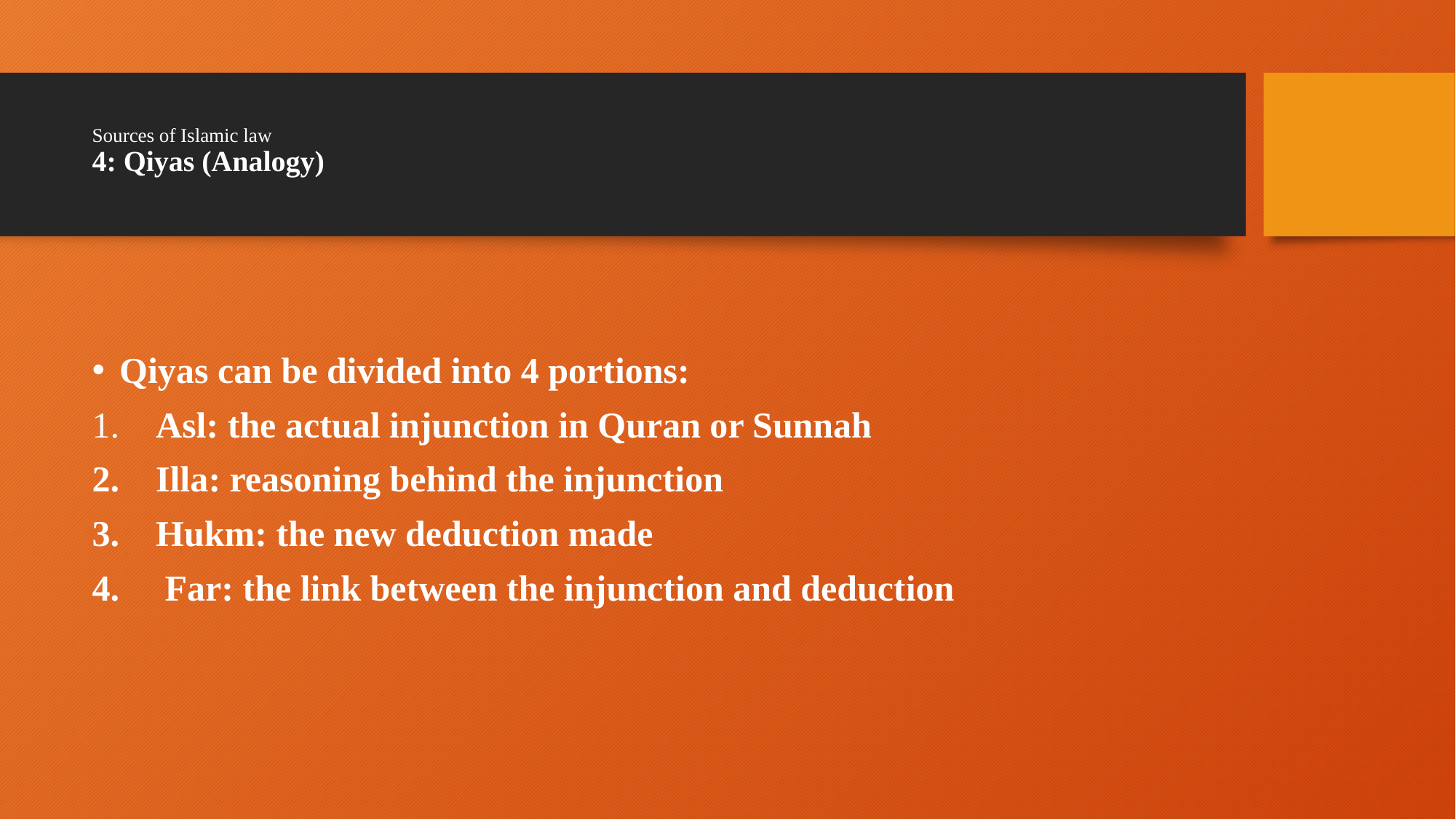

# Sources of Islamic law 4: Qiyas (Analogy)
Qiyas can be divided into 4 portions:
    Asl: the actual injunction in Quran or Sunnah
    Illa: reasoning behind the injunction
    Hukm: the new deduction made
     Far: the link between the injunction and deduction